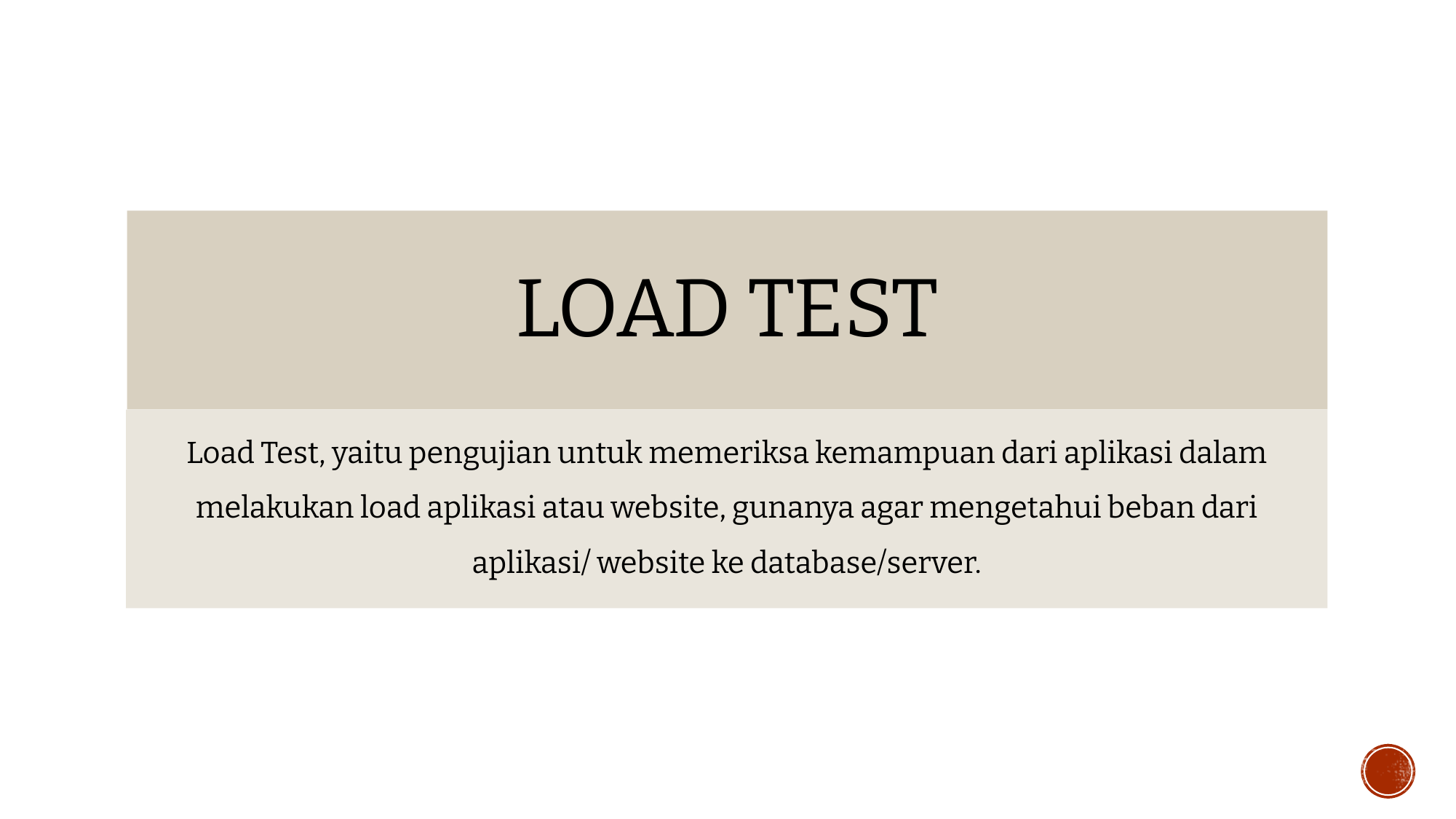

# Load test
Load Test, yaitu pengujian untuk memeriksa kemampuan dari aplikasi dalam melakukan load aplikasi atau website, gunanya agar mengetahui beban dari aplikasi/ website ke database/server.